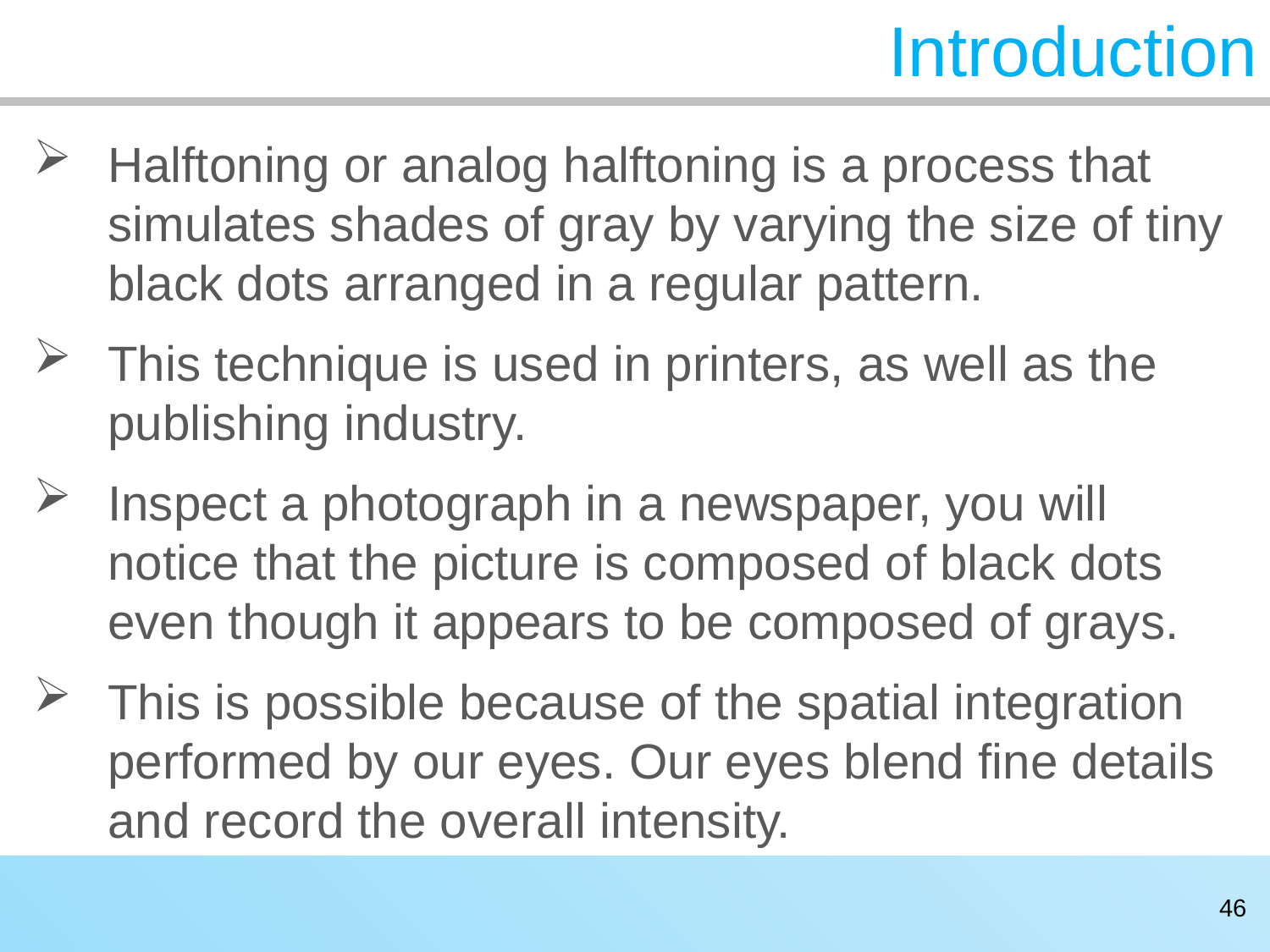

# Introduction
Halftoning or analog halftoning is a process that simulates shades of gray by varying the size of tiny black dots arranged in a regular pattern.
This technique is used in printers, as well as the publishing industry.
Inspect a photograph in a newspaper, you will notice that the picture is composed of black dots even though it appears to be composed of grays.
This is possible because of the spatial integration performed by our eyes. Our eyes blend fine details and record the overall intensity.
46